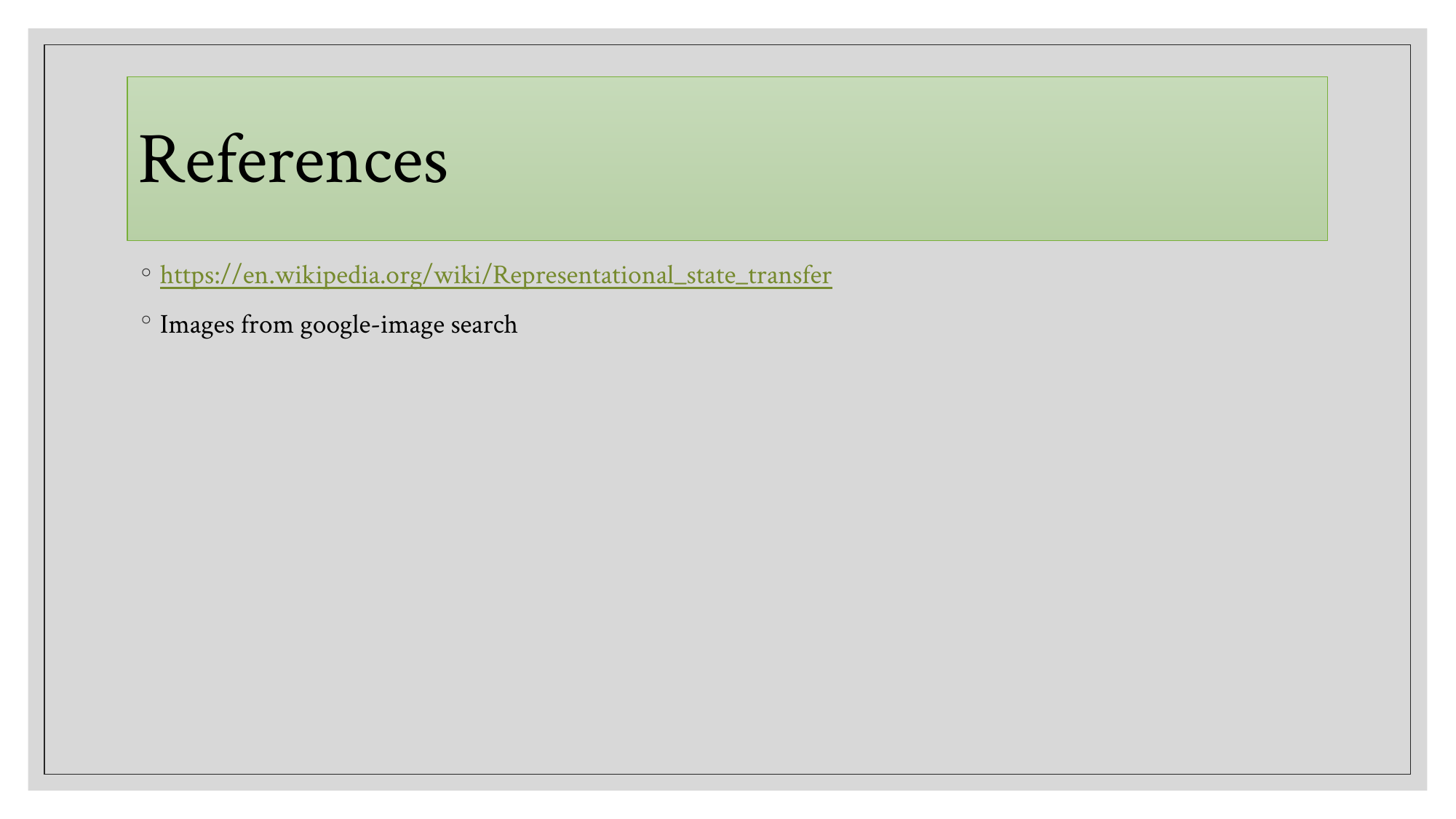

# References
https://en.wikipedia.org/wiki/Representational_state_transfer
Images from google-image search